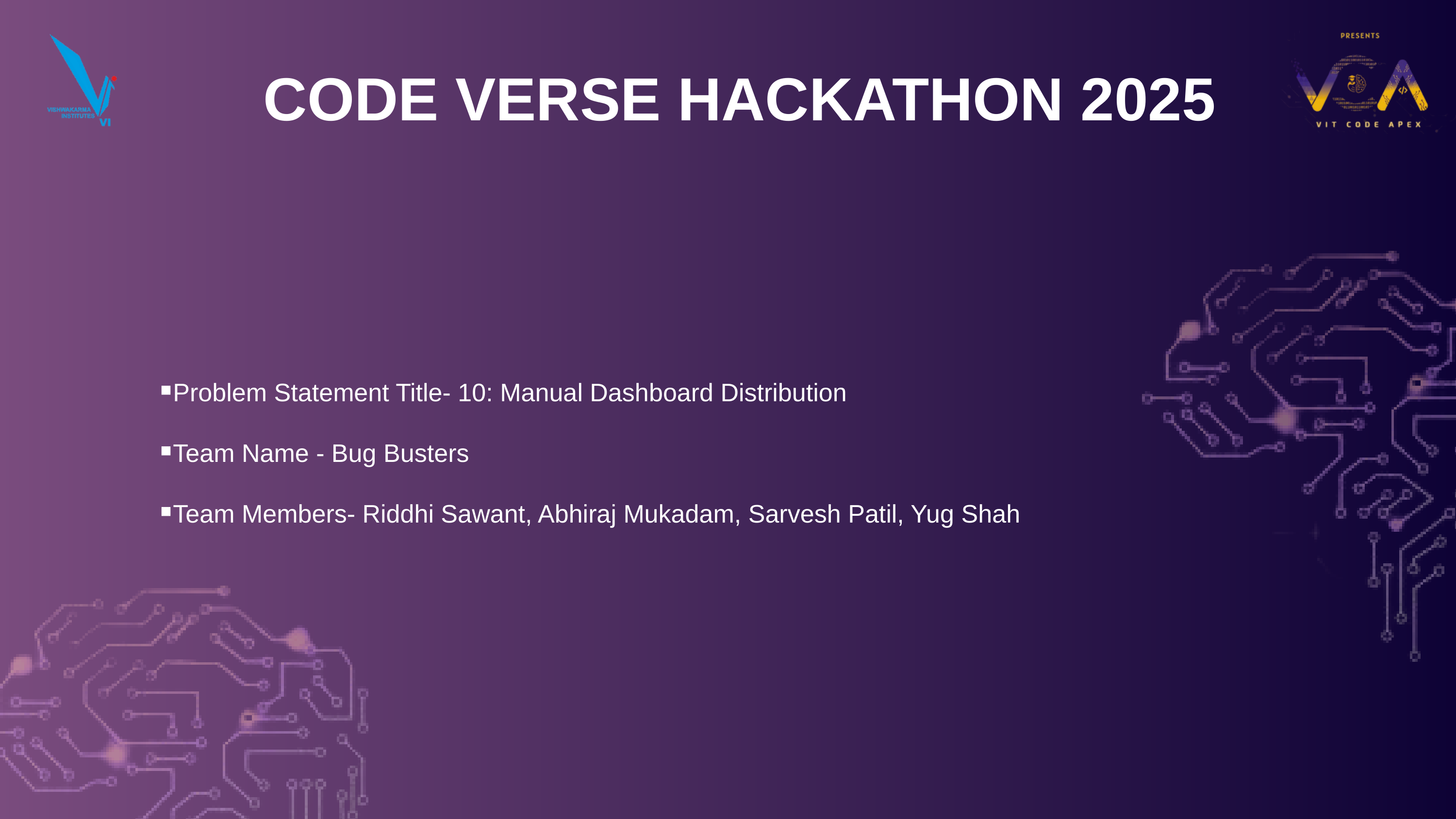

CODE VERSE HACKATHON 2025

Problem Statement Title- 10: Manual Dashboard Distribution
Team Name - Bug Busters
Team Members- Riddhi Sawant, Abhiraj Mukadam, Sarvesh Patil, Yug Shah